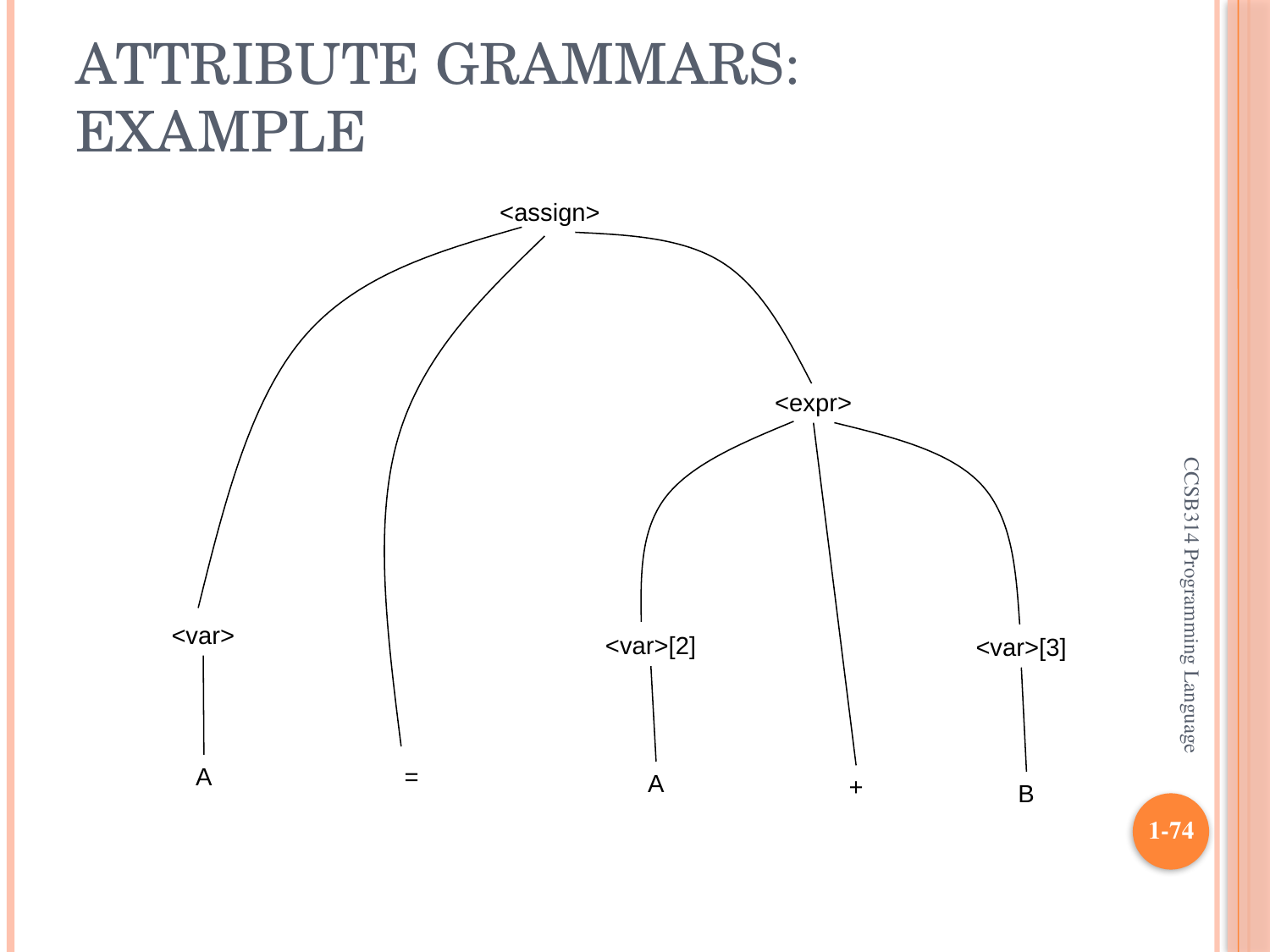

# Attribute Grammars: Example
<assign>

<expr>

CCSB314 Programming Language
<var>
<var>[2]
<var>[3]
A
=
A
+
B
1-74